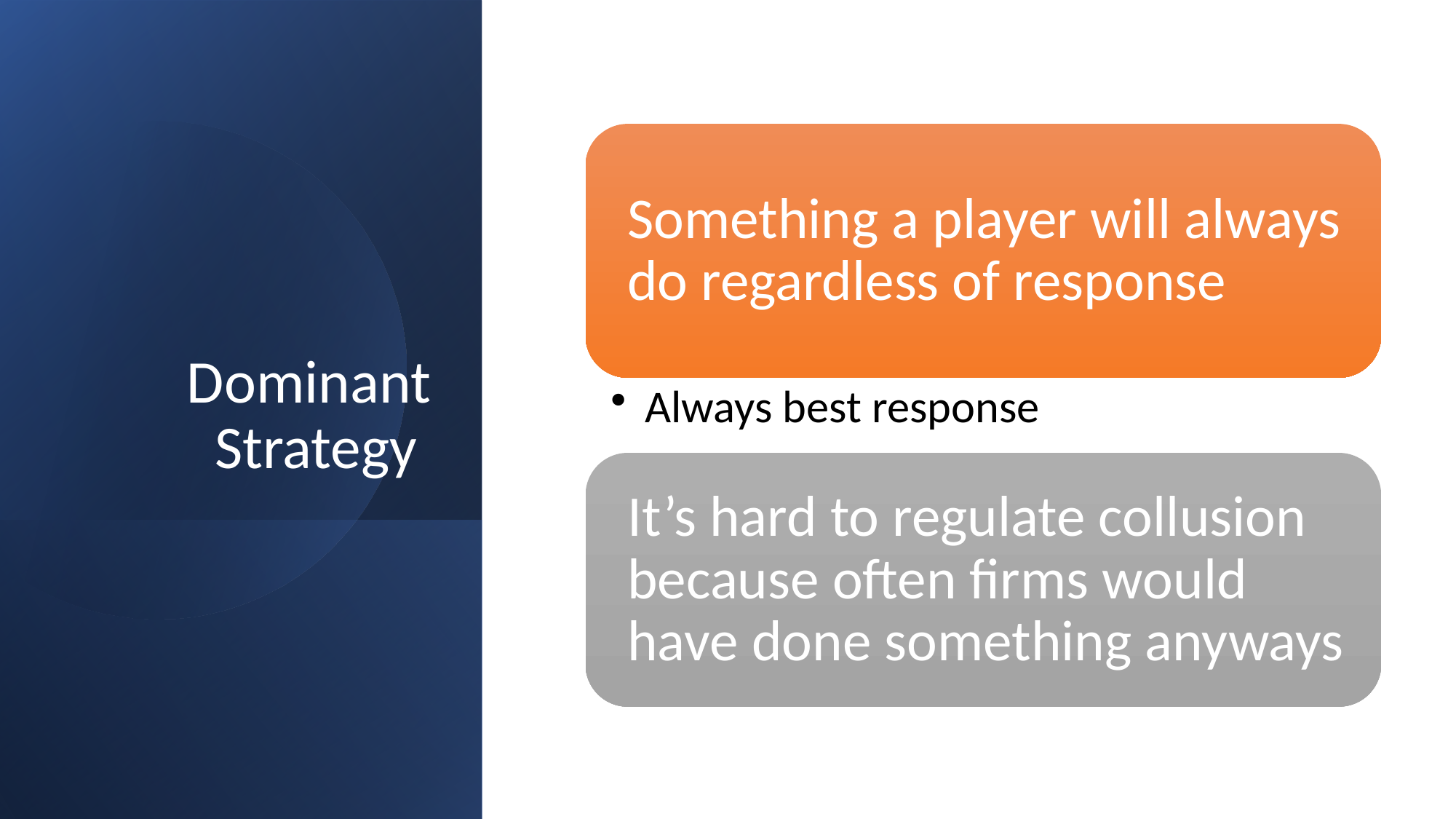

Something a player will always do regardless of response
Always best response
It’s hard to regulate collusion because often firms would have done something anyways

# Dominant Strategy